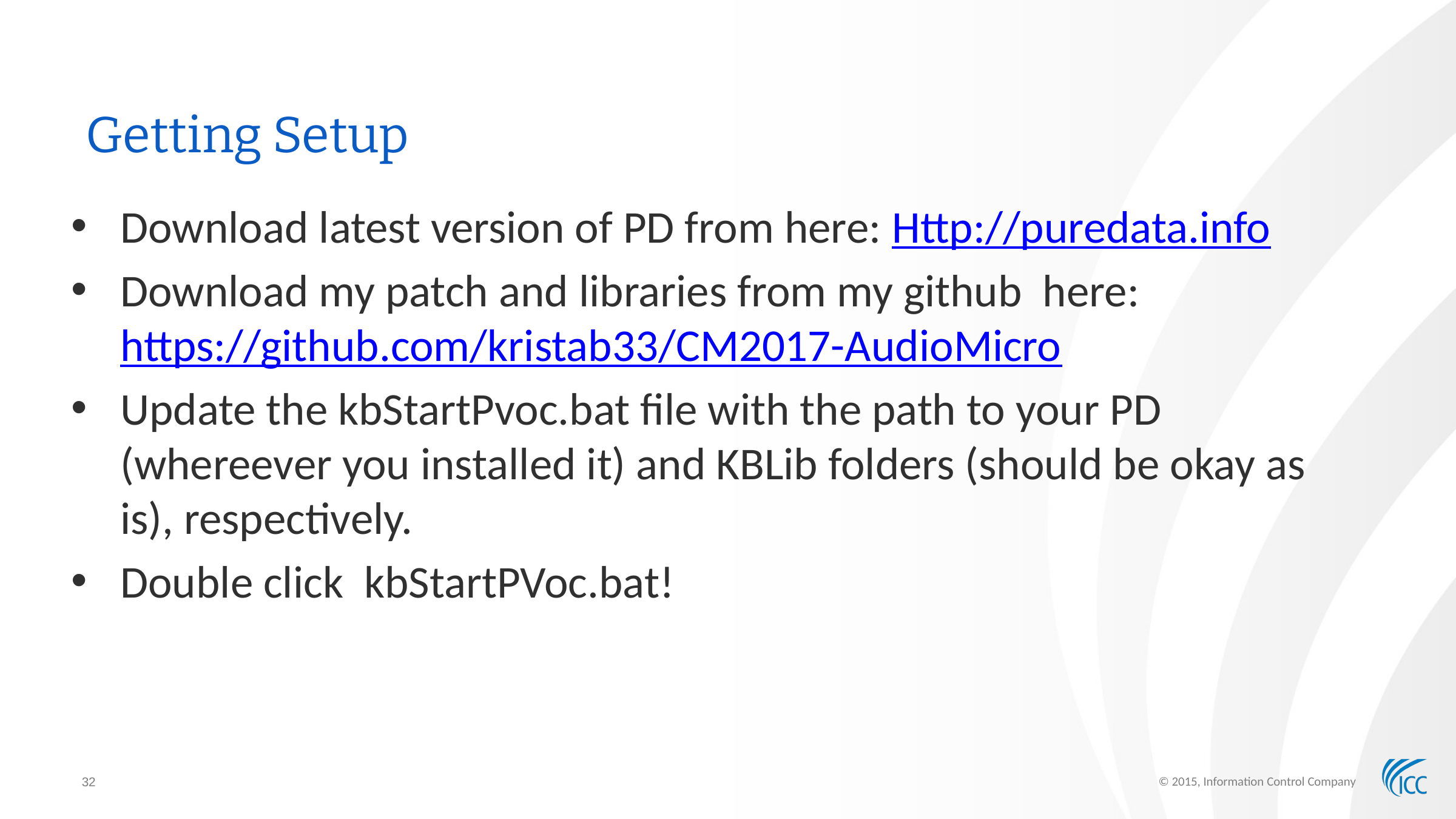

# Getting Setup
Download latest version of PD from here: Http://puredata.info
Download my patch and libraries from my github  here: https://github.com/kristab33/CM2017-AudioMicro
Update the kbStartPvoc.bat file with the path to your PD (whereever you installed it) and KBLib folders (should be okay as is), respectively.
Double click  kbStartPVoc.bat!

© 2015, Information Control Company